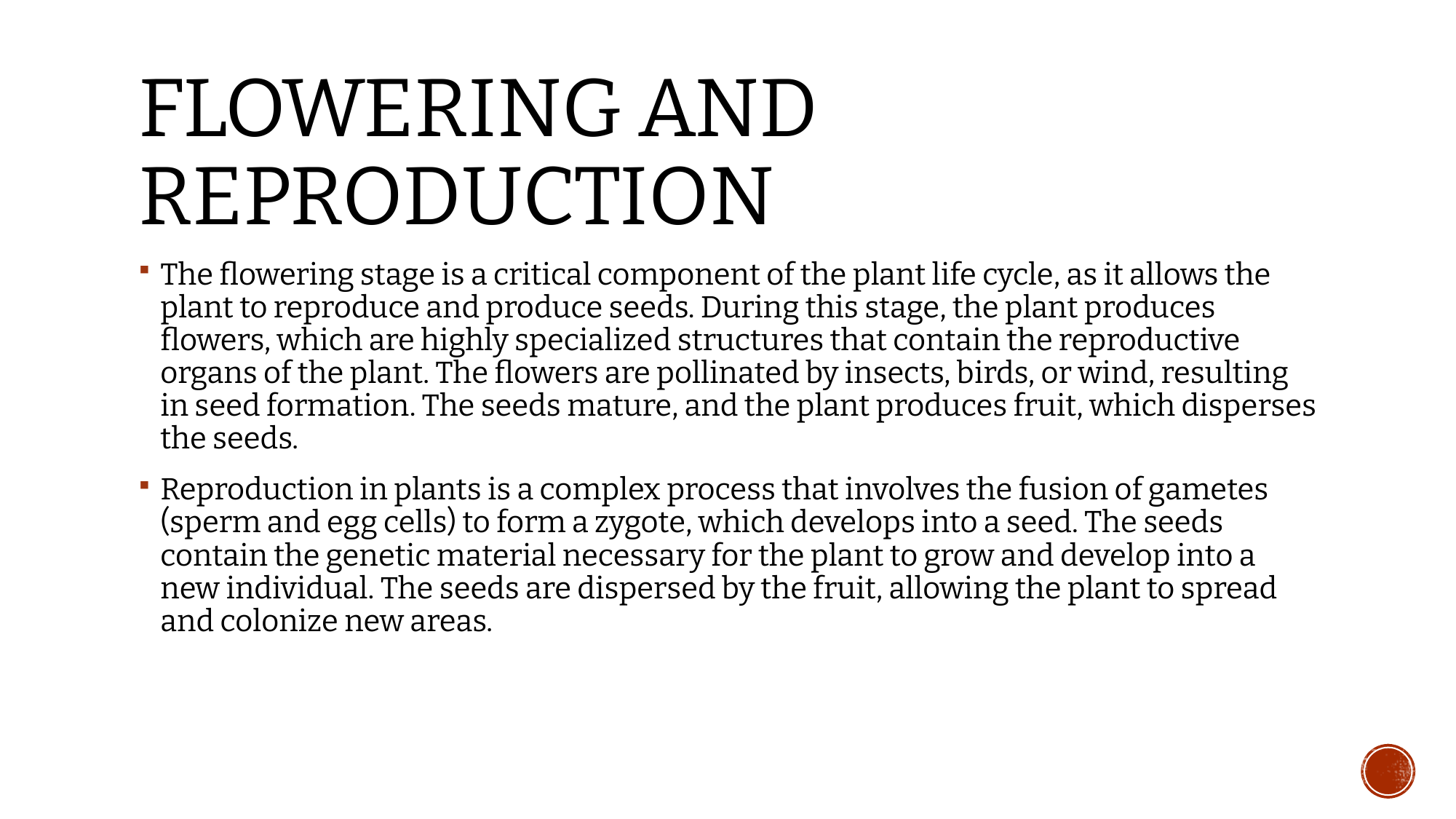

# Flowering and Reproduction
The flowering stage is a critical component of the plant life cycle, as it allows the plant to reproduce and produce seeds. During this stage, the plant produces flowers, which are highly specialized structures that contain the reproductive organs of the plant. The flowers are pollinated by insects, birds, or wind, resulting in seed formation. The seeds mature, and the plant produces fruit, which disperses the seeds.
Reproduction in plants is a complex process that involves the fusion of gametes (sperm and egg cells) to form a zygote, which develops into a seed. The seeds contain the genetic material necessary for the plant to grow and develop into a new individual. The seeds are dispersed by the fruit, allowing the plant to spread and colonize new areas.